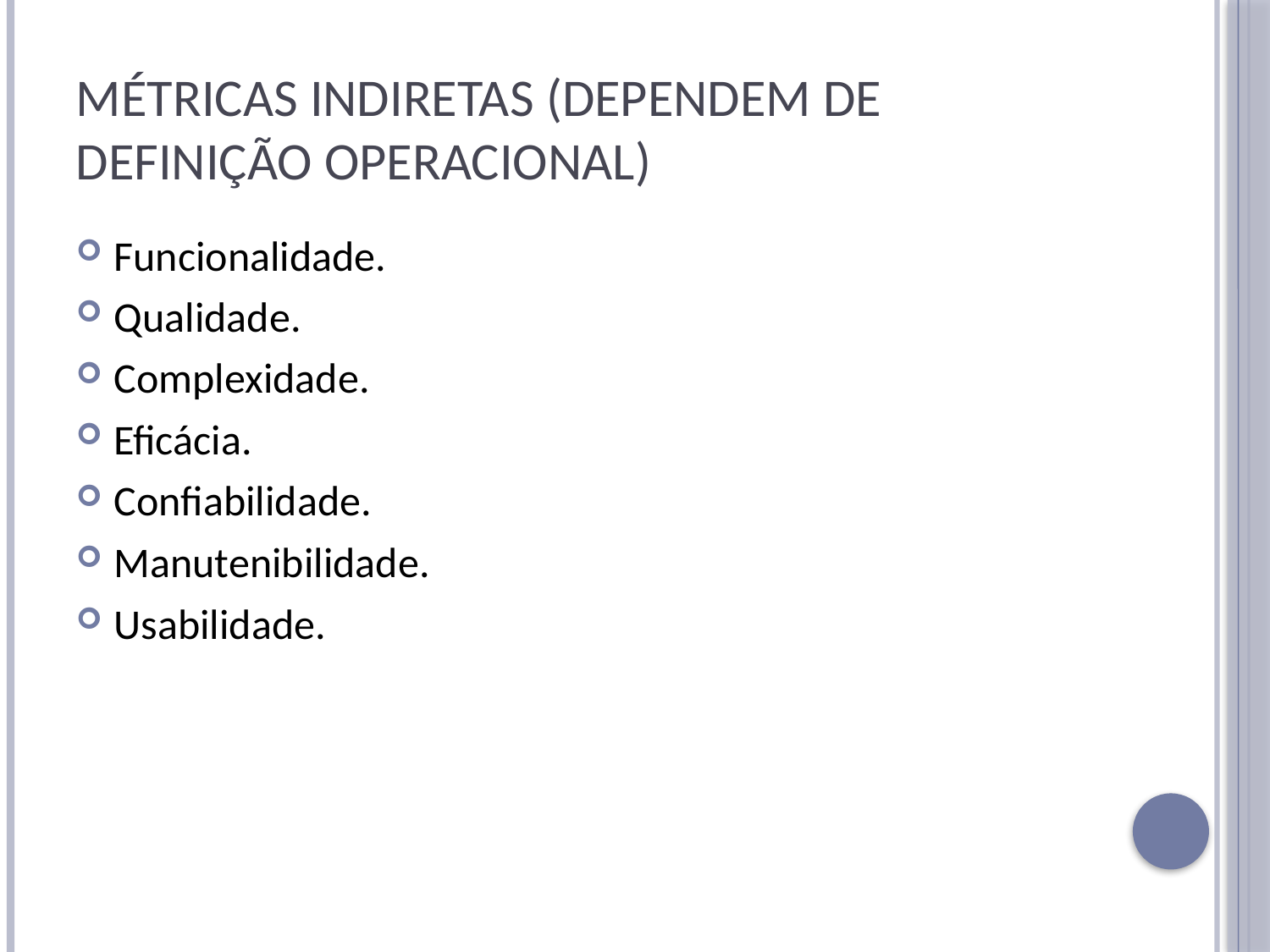

# Métricas indiretas (dependem de definição operacional)
Funcionalidade.
Qualidade.
Complexidade.
Eficácia.
Confiabilidade.
Manutenibilidade.
Usabilidade.